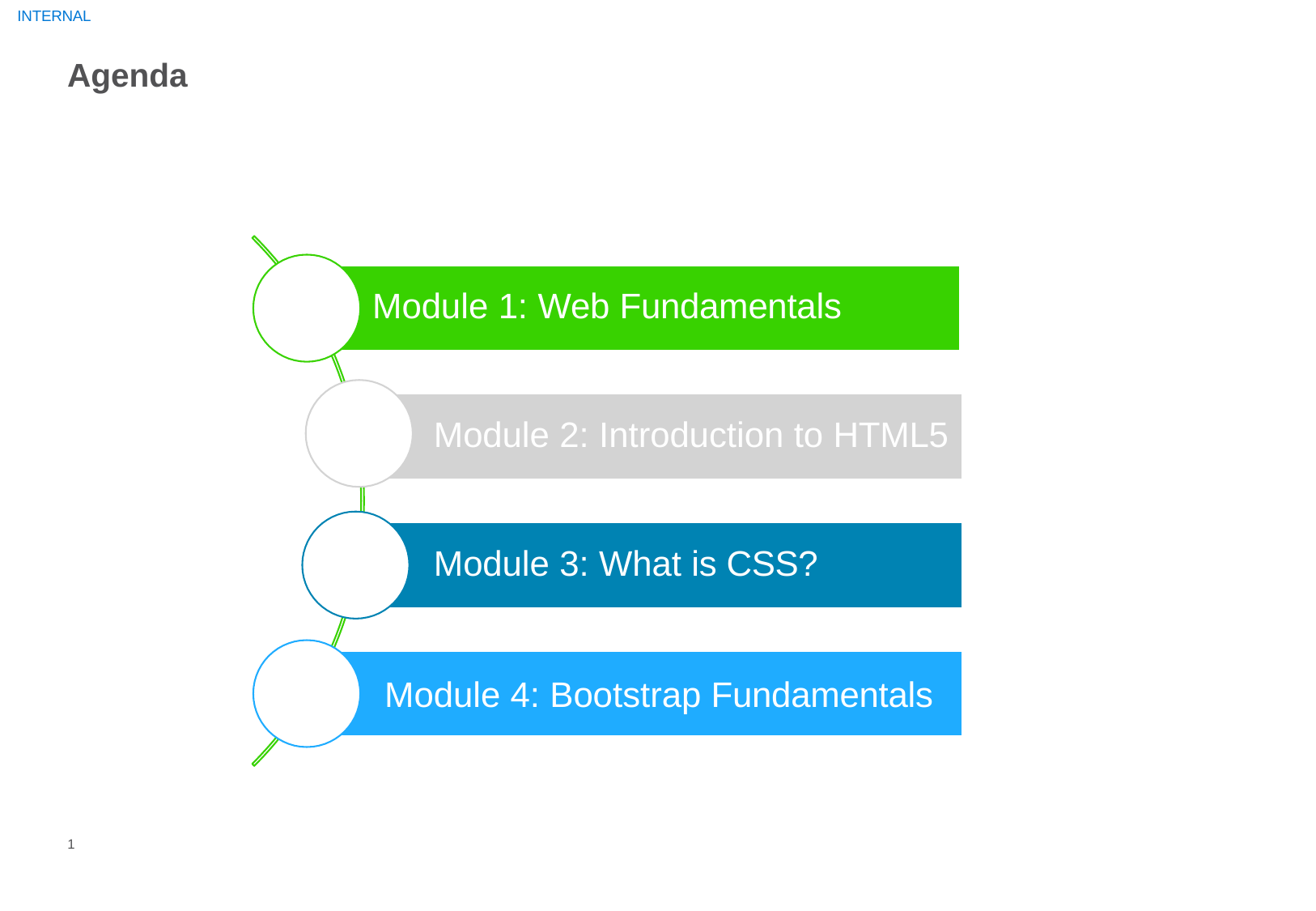

INTERNAL
# Agenda

Module 1: Web Fundamentals
Module 2: Introduction to HTML5 Module 3: What is CSS?

Module 4: Bootstrap Fundamentals

1